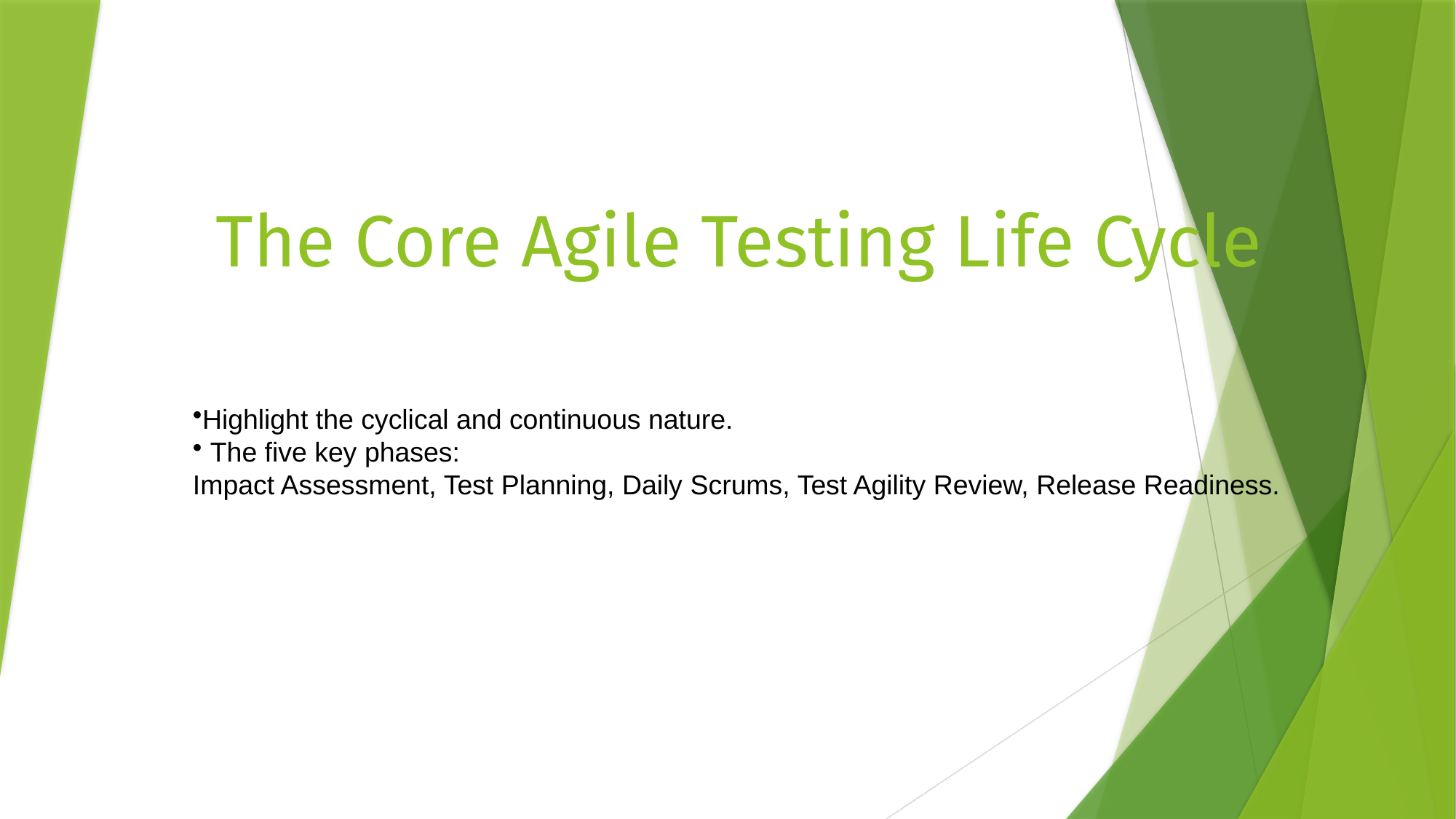

# The Core Agile Testing Life Cycle
Highlight the cyclical and continuous nature.
 The five key phases:
Impact Assessment, Test Planning, Daily Scrums, Test Agility Review, Release Readiness.